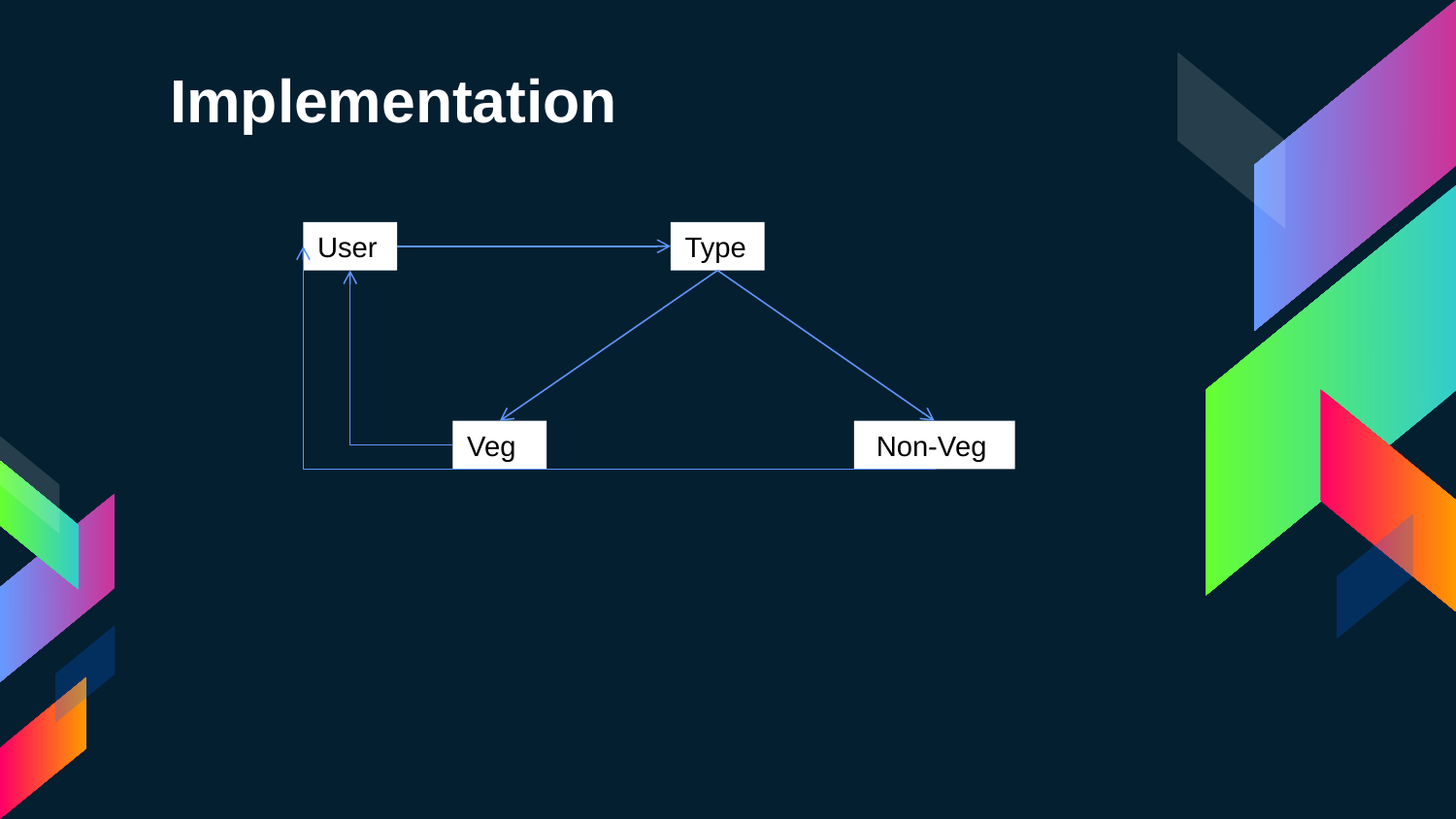

# Implementation
User
Type
Veg
 Non-Veg
6